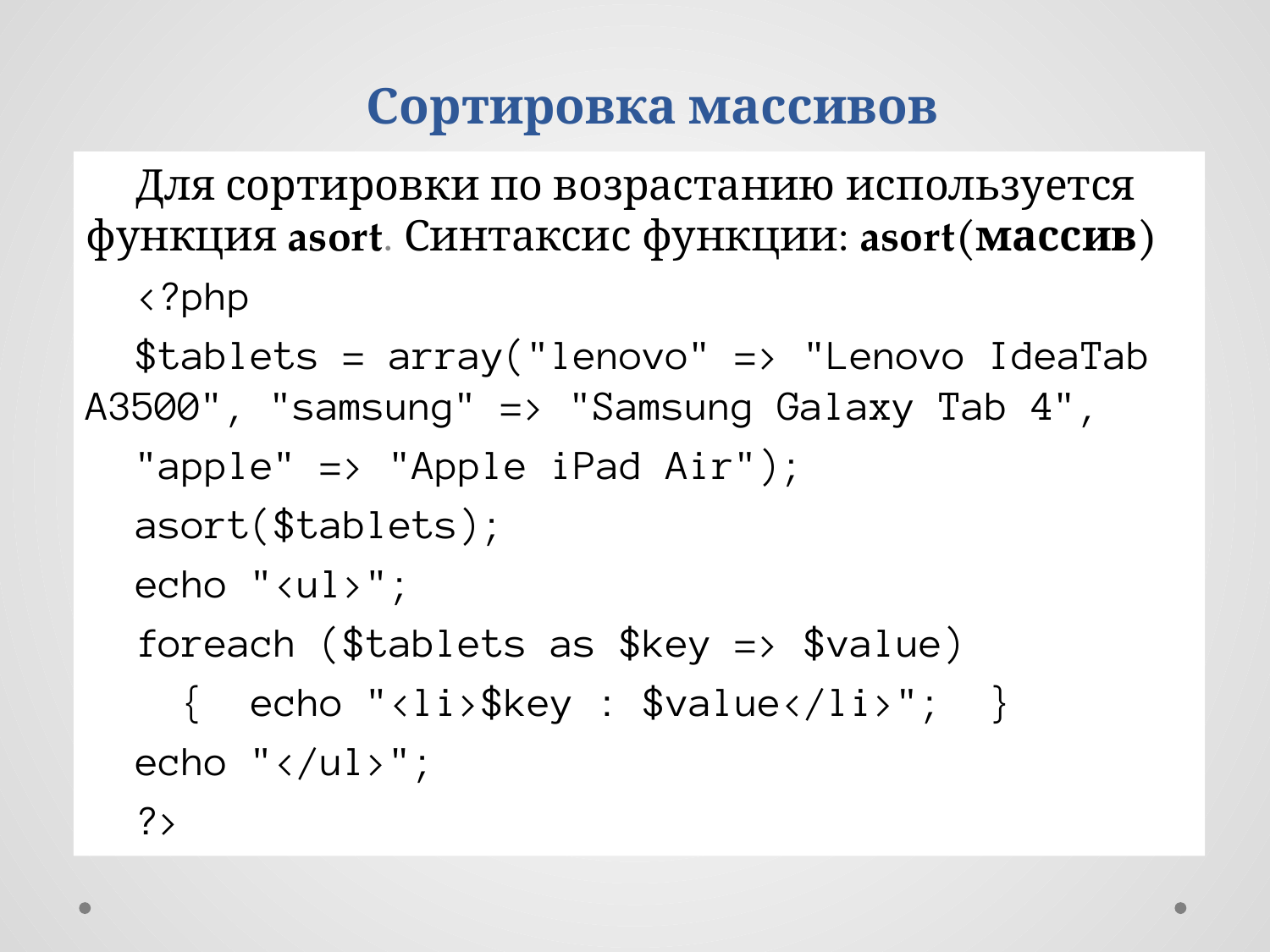

Сортировка массивов
Для сортировки по возрастанию используется функция asort. Синтаксис функции: asort(массив)
<?php
$tablets = array("lenovo" => "Lenovo IdeaTab A3500", "samsung" => "Samsung Galaxy Tab 4",
"apple" => "Apple iPad Air");
asort($tablets);
echo "<ul>";
foreach ($tablets as $key => $value)
  {  echo "<li>$key : $value</li>";  }
echo "</ul>";
?>